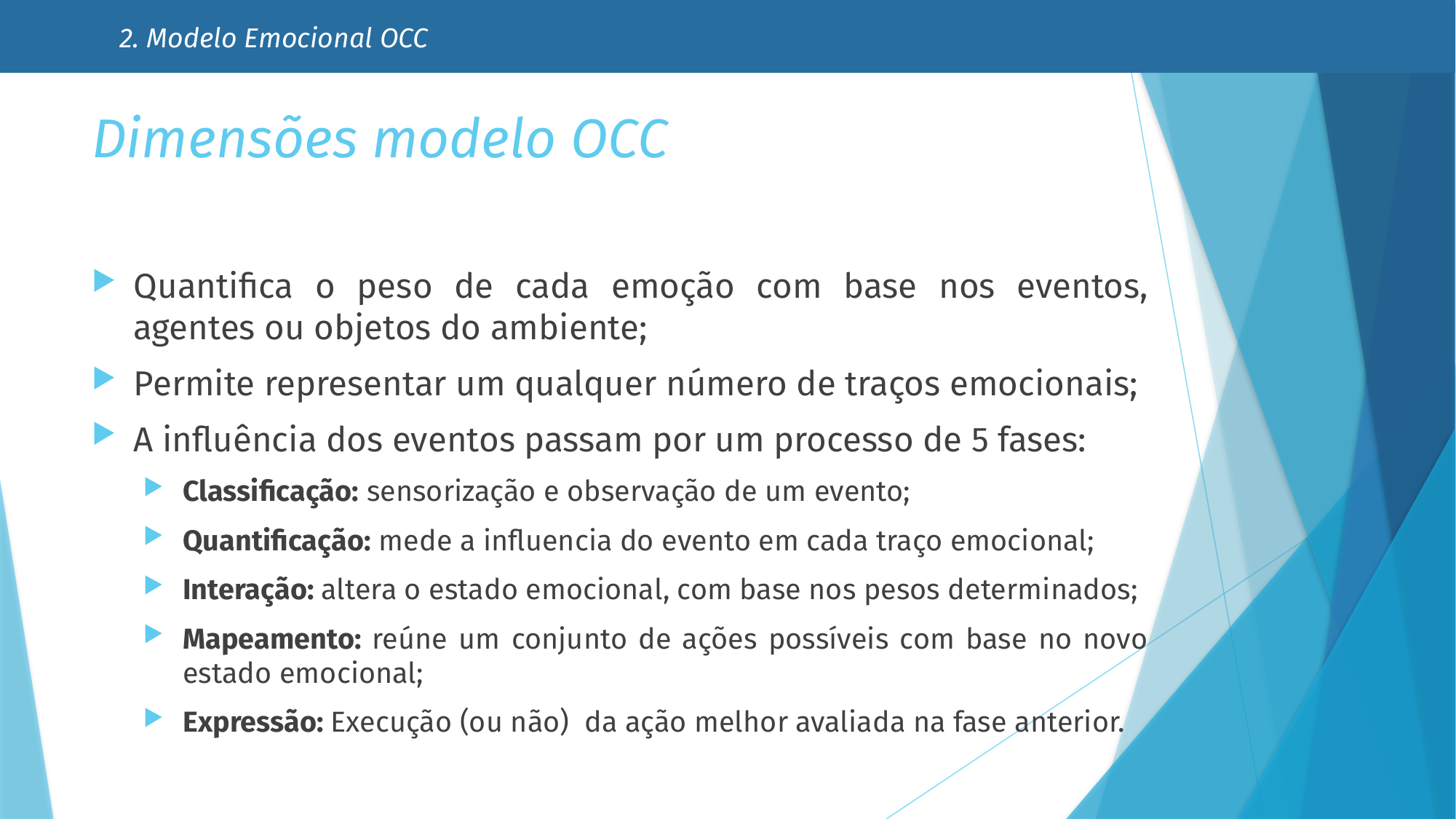

2. Modelo Emocional OCC

# Dimensões modelo OCC
Quantifica o peso de cada emoção com base nos eventos, agentes ou objetos do ambiente;
Permite representar um qualquer número de traços emocionais;
A influência dos eventos passam por um processo de 5 fases:
Classificação: sensorização e observação de um evento;
Quantificação: mede a influencia do evento em cada traço emocional;
Interação: altera o estado emocional, com base nos pesos determinados;
Mapeamento: reúne um conjunto de ações possíveis com base no novo estado emocional;
Expressão: Execução (ou não)  da ação melhor avaliada na fase anterior.